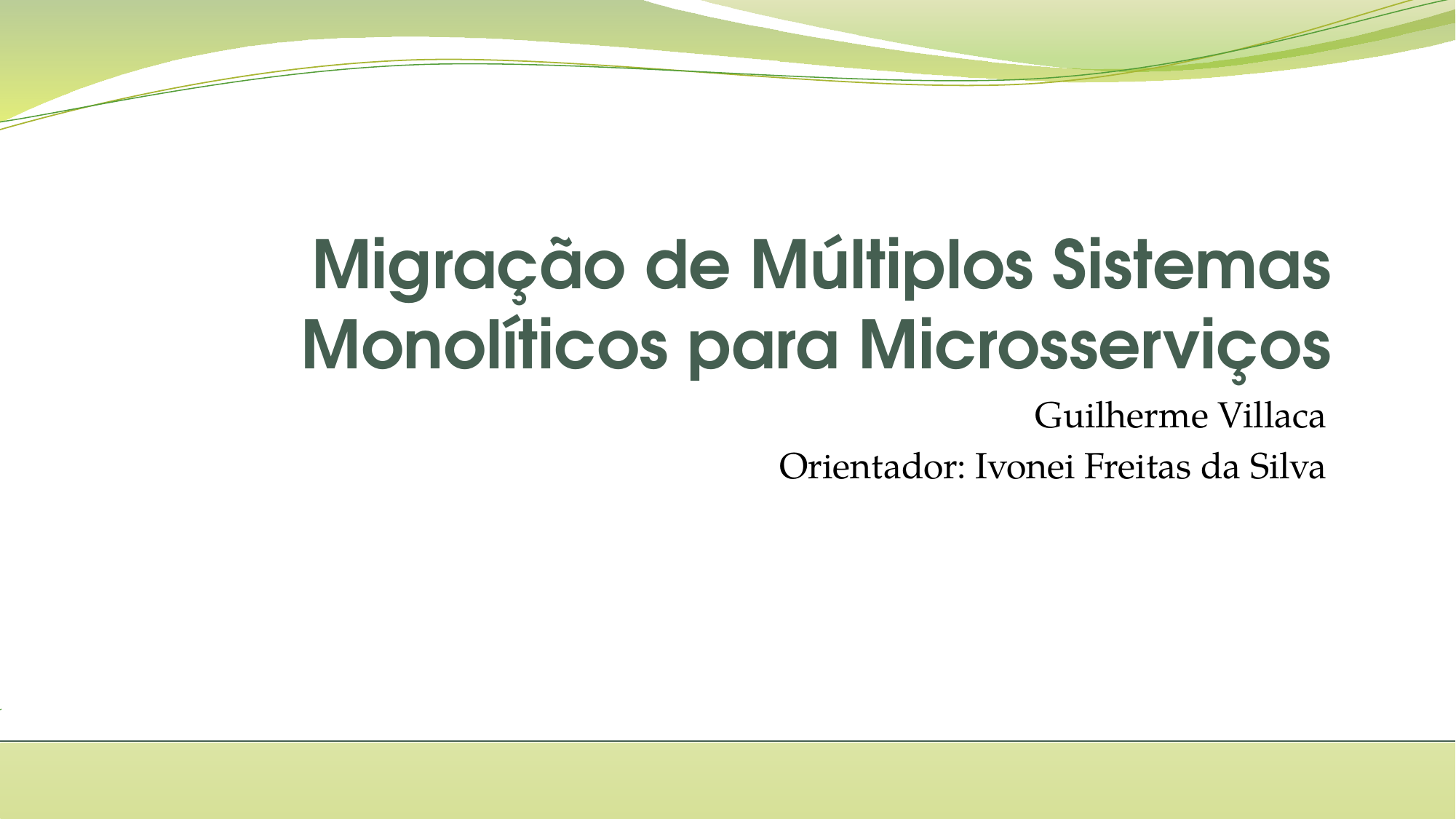

# Migração de Múltiplos Sistemas Monolíticos para Microsserviços
Guilherme Villaca
Orientador: Ivonei Freitas da Silva